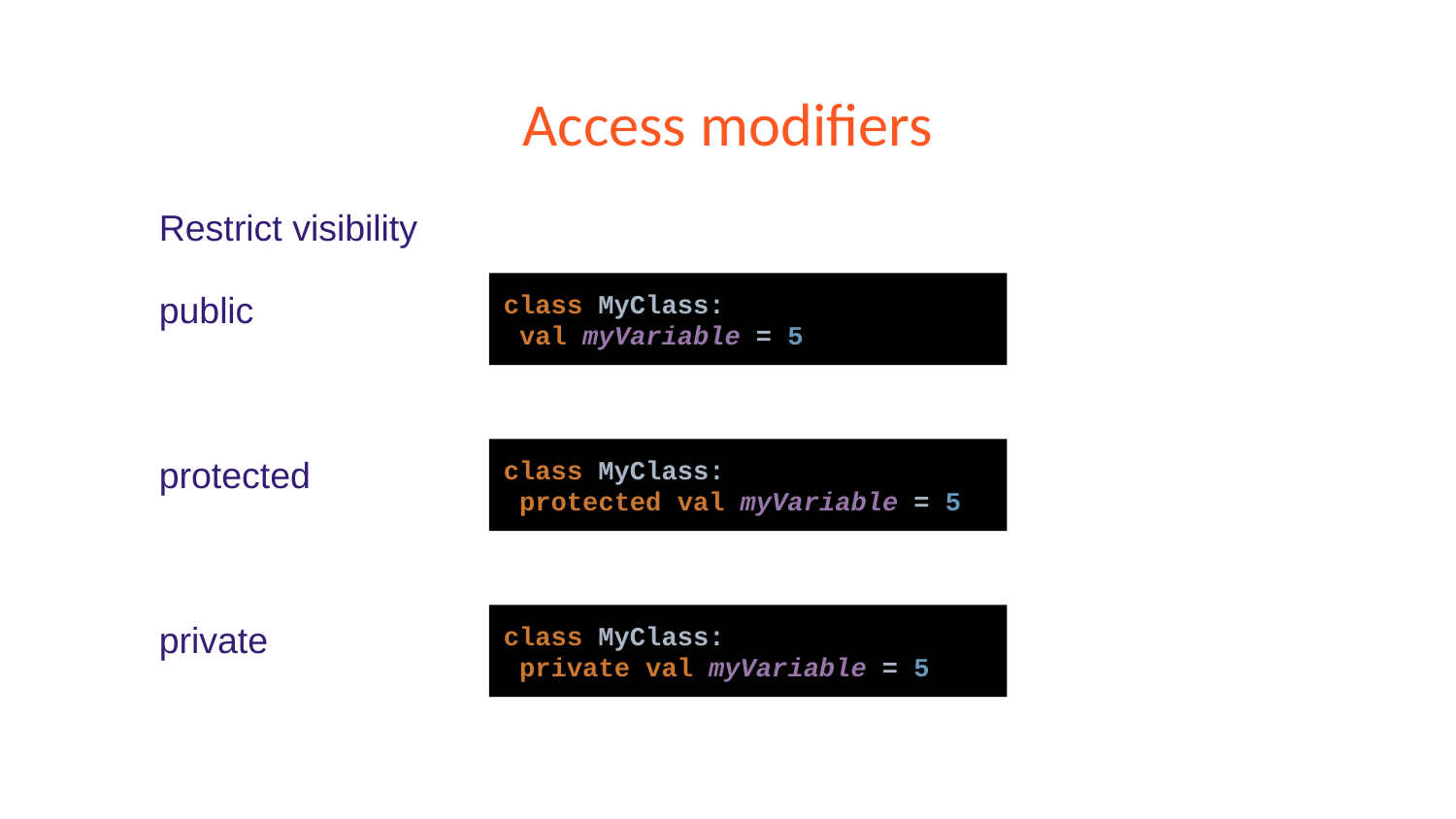

# Access modifiers
Restrict visibility
public

protected

private
class MyClass:
 val myVariable = 5
class MyClass:
 protected val myVariable = 5
class MyClass:
 private val myVariable = 5